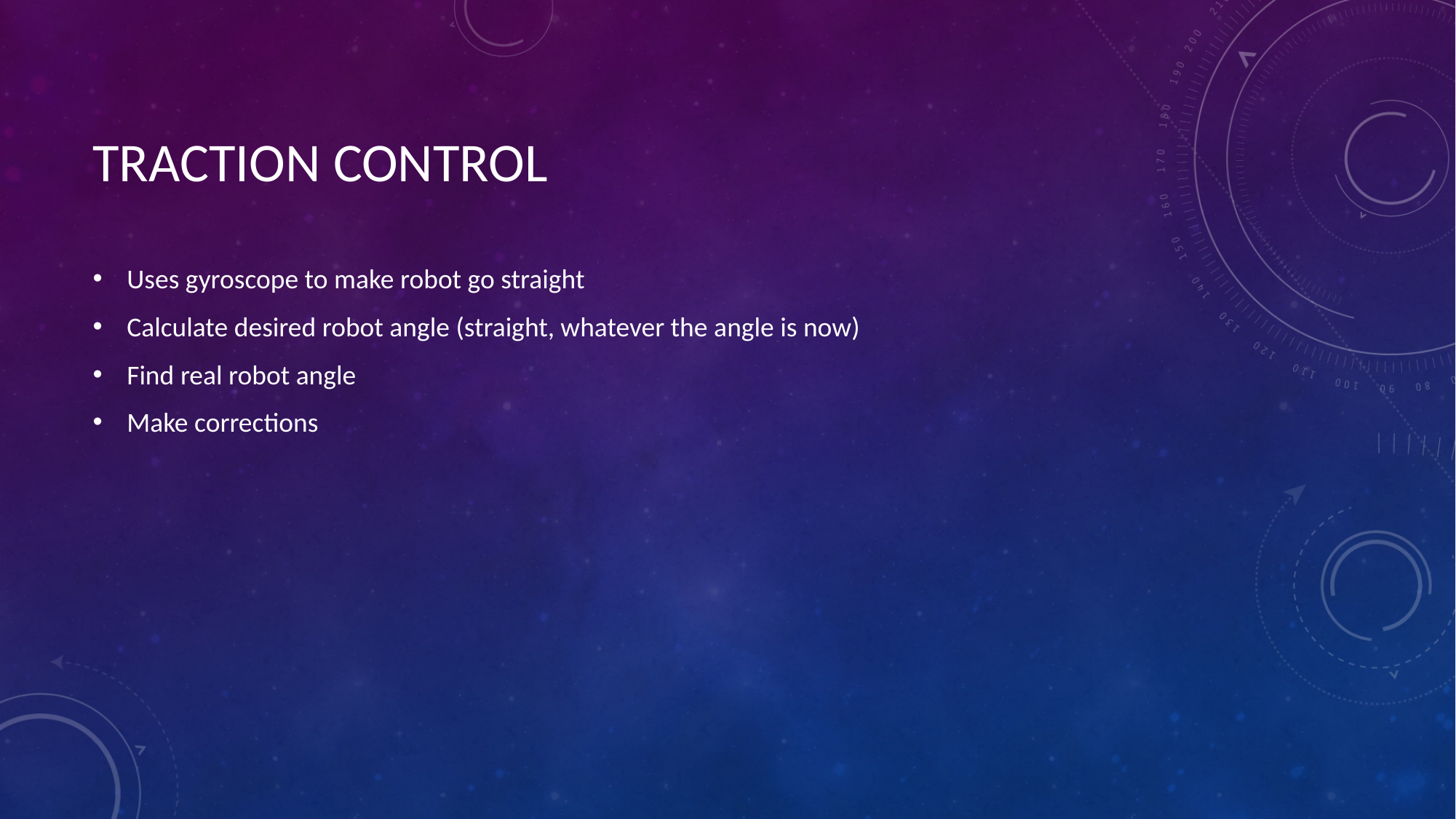

# Traction control
Uses gyroscope to make robot go straight
Calculate desired robot angle (straight, whatever the angle is now)
Find real robot angle
Make corrections